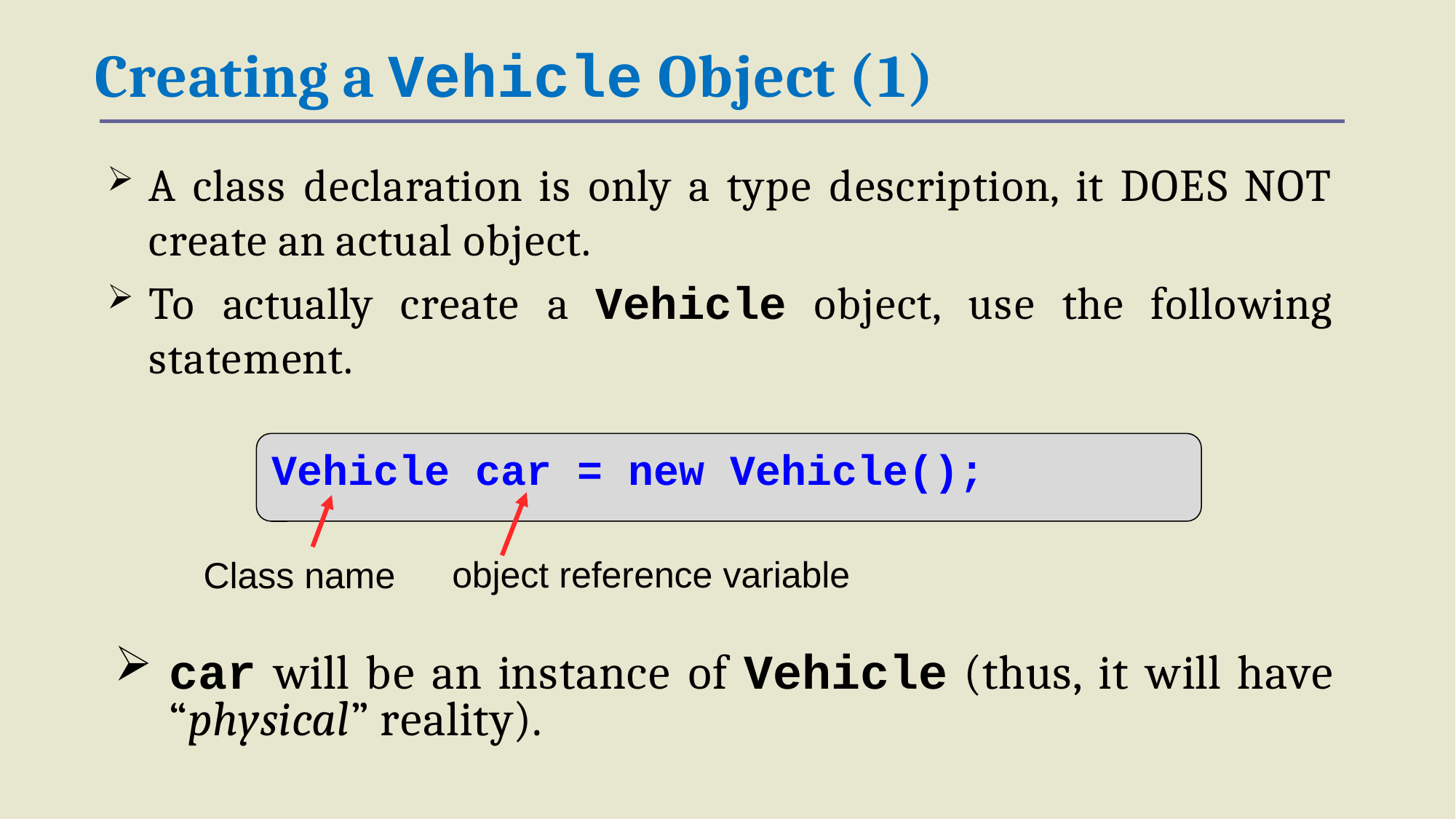

Creating a Vehicle Object (1)
A class declaration is only a type description, it DOES NOT create an actual object.
To actually create a Vehicle object, use the following statement.
Vehicle car = new Vehicle();

object reference variable
Class name
car will be an instance of Vehicle (thus, it will have “physical” reality).